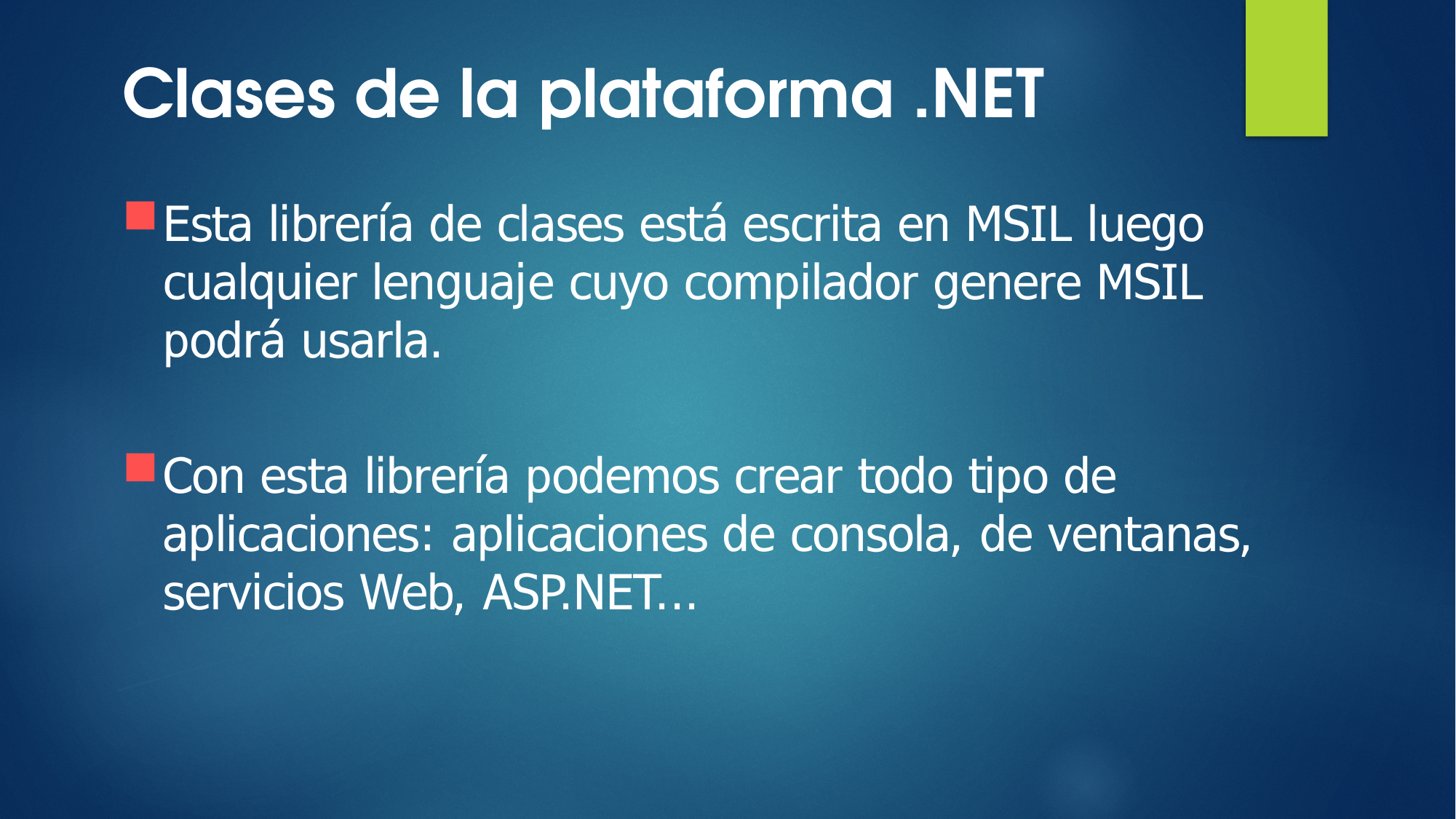

Clases de la plataforma .NET
Esta librería de clases está escrita en MSIL luego cualquier lenguaje cuyo compilador genere MSIL podrá usarla.

Con esta librería podemos crear todo tipo de aplicaciones: aplicaciones de consola, de ventanas, servicios Web, ASP.NET...